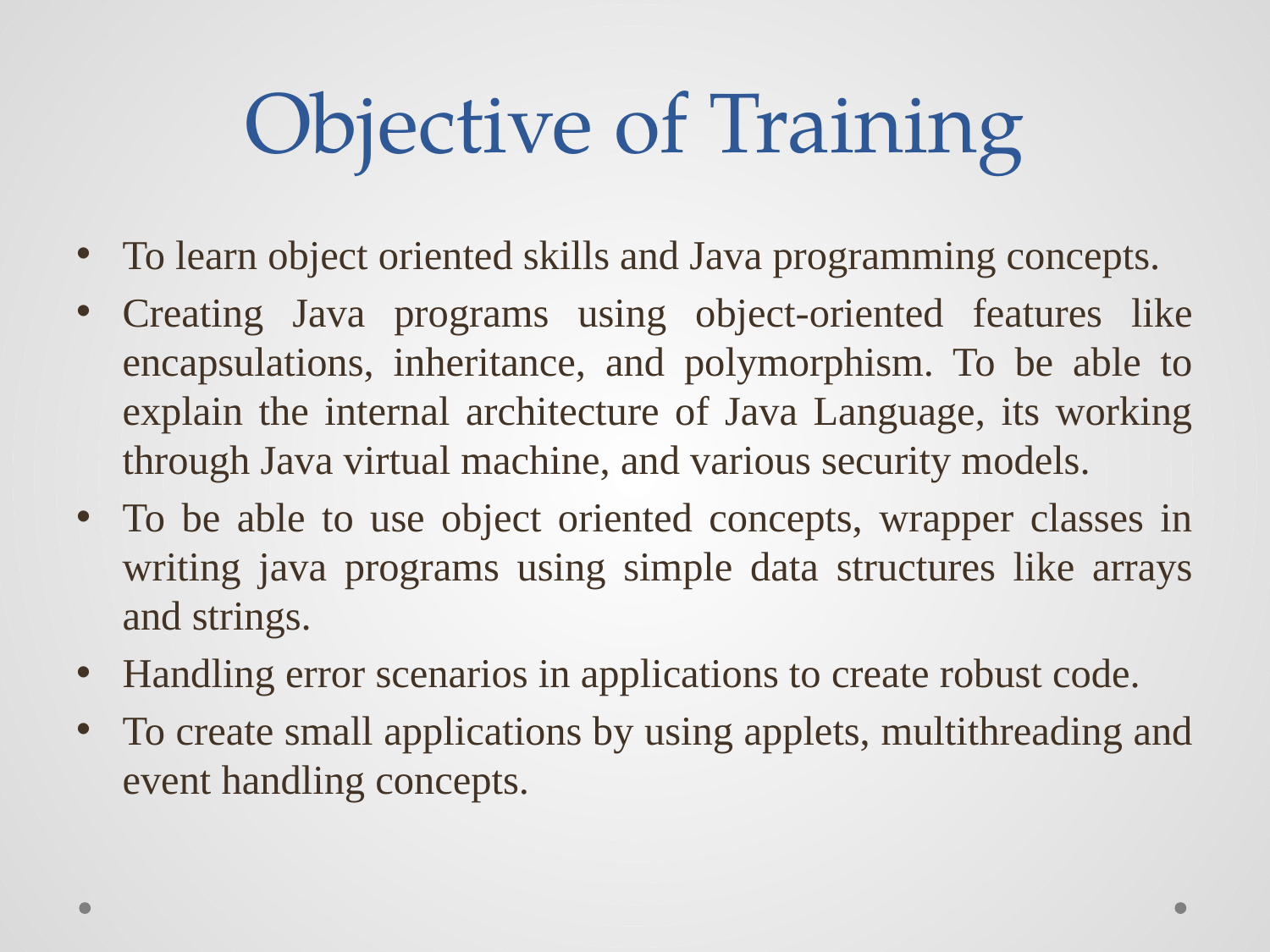

# Objective of Training
To learn object oriented skills and Java programming concepts.
Creating Java programs using object-oriented features like encapsulations, inheritance, and polymorphism. To be able to explain the internal architecture of Java Language, its working through Java virtual machine, and various security models.
To be able to use object oriented concepts, wrapper classes in writing java programs using simple data structures like arrays and strings.
Handling error scenarios in applications to create robust code.
To create small applications by using applets, multithreading and event handling concepts.